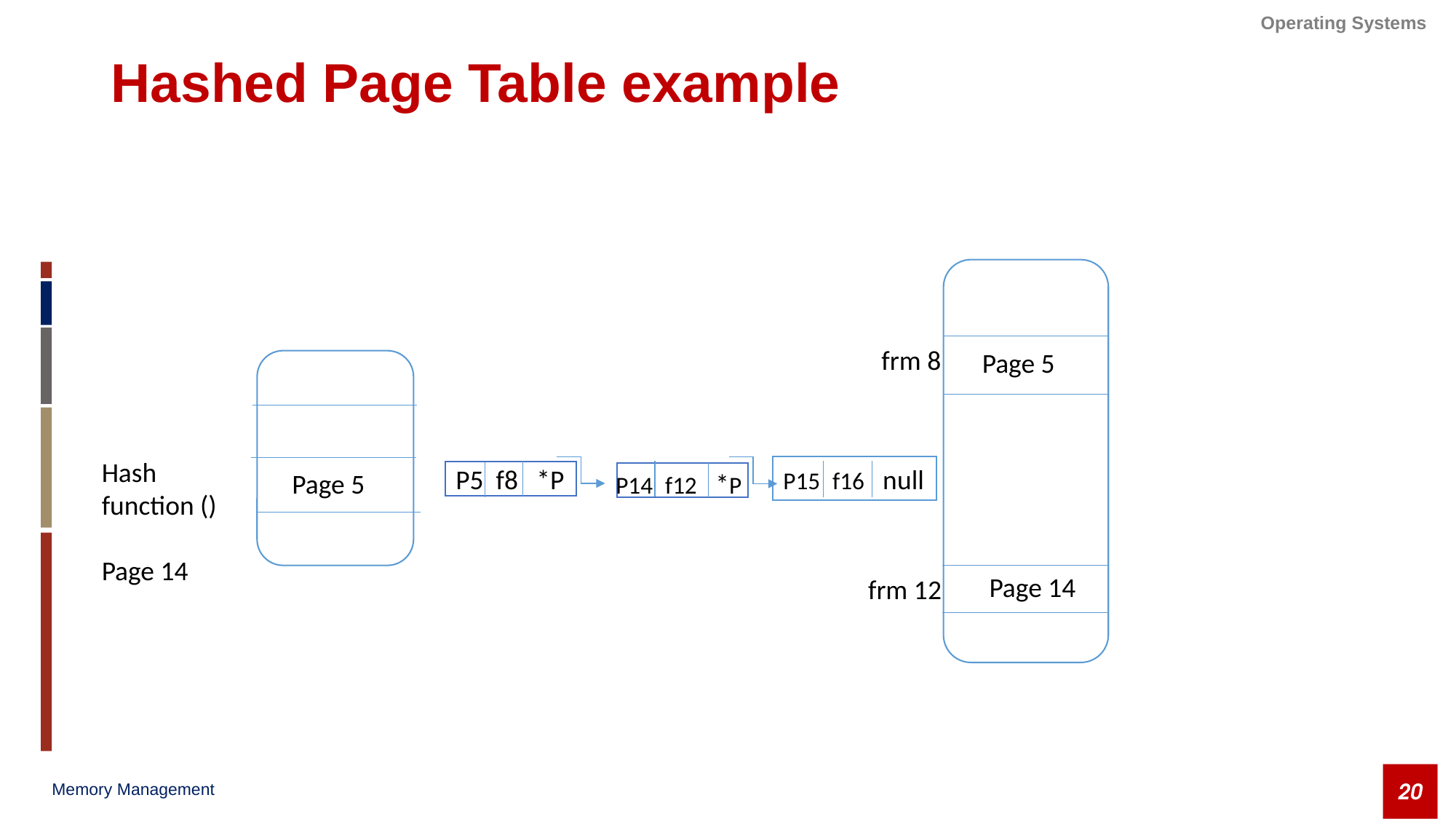

# Hashed Page Table example

frm 8
Page 5

Hash function ()

Page 14
P5  f8   *P
P15  f16   null

Page 5
P14  f12   *P

Page 14
frm 12